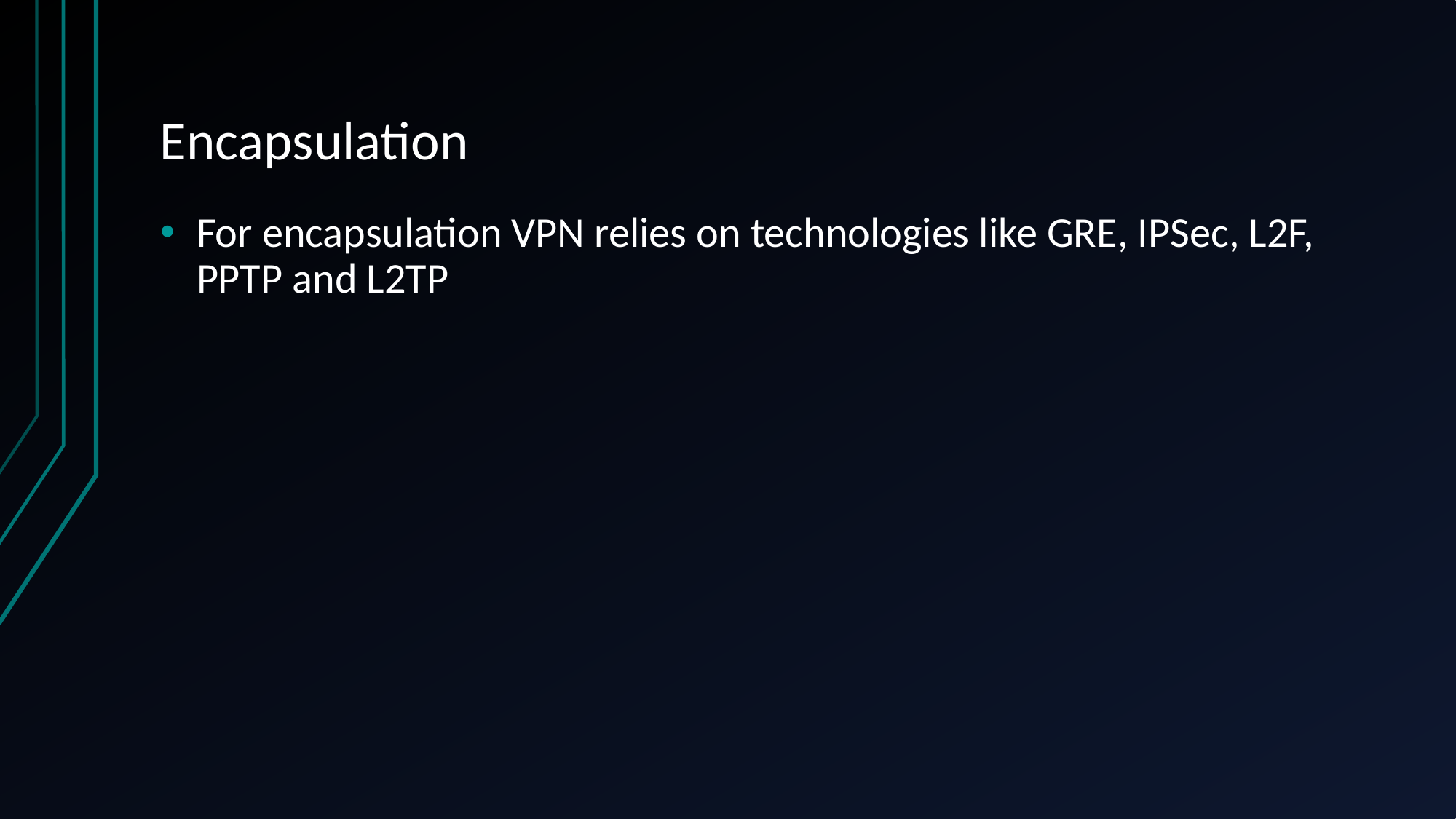

# Encapsulation
For encapsulation VPN relies on technologies like GRE, IPSec, L2F, PPTP and L2TP